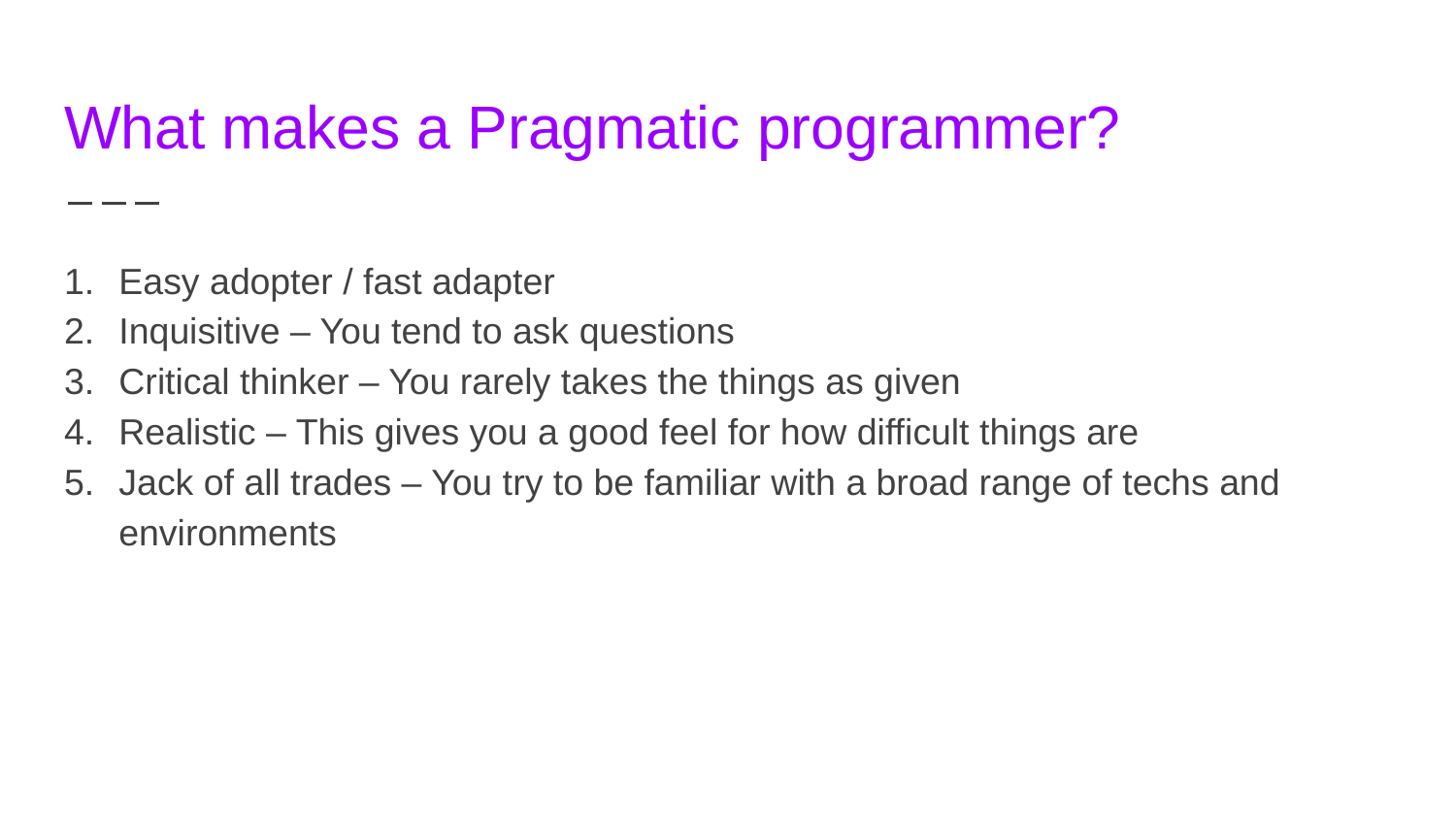

# What makes a Pragmatic programmer?
Easy adopter / fast adapter
Inquisitive – You tend to ask questions
Critical thinker – You rarely takes the things as given
Realistic – This gives you a good feel for how difficult things are
Jack of all trades – You try to be familiar with a broad range of techs and environments